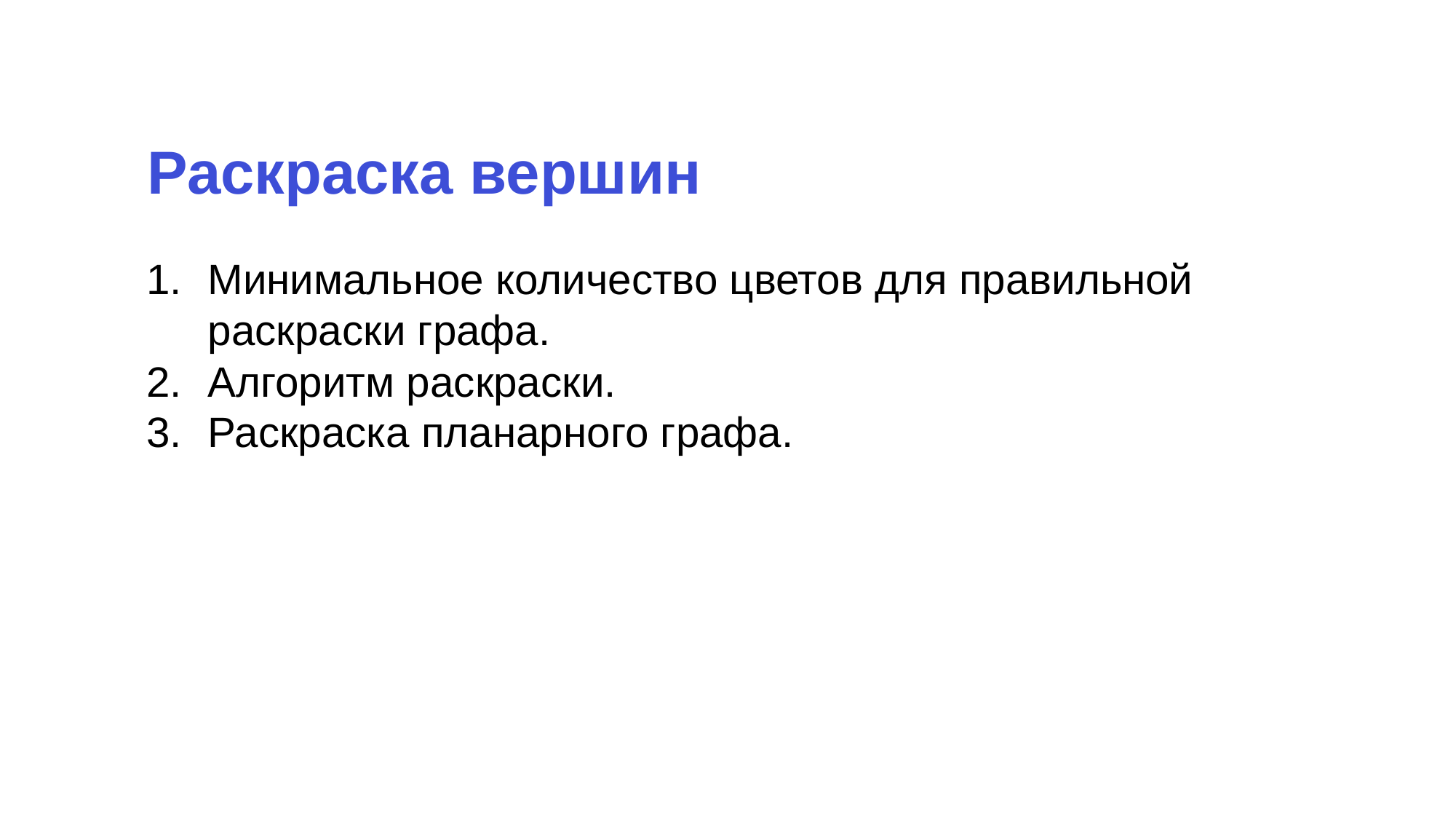

Раскраска вершин
Минимальное количество цветов для правильной раскраски графа.
Алгоритм раскраски.
Раскраска планарного графа.